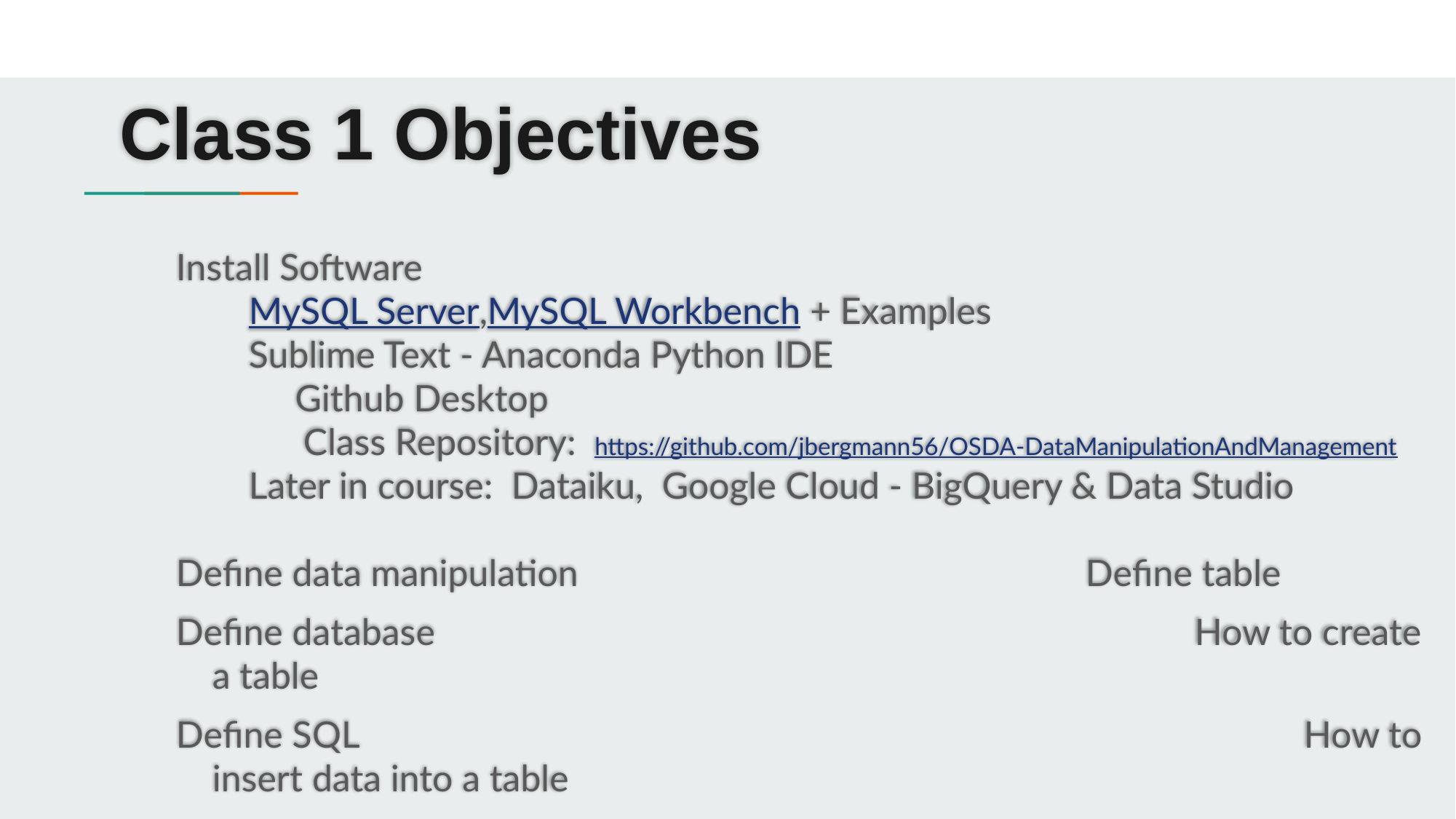

# Class 1 Objectives
Install Software
MySQL Server,MySQL Workbench + Examples
Sublime Text - Anaconda Python IDE
     Github Desktop
Class Repository:  https://github.com/jbergmann56/OSDA-DataManipulationAndManagement
Later in course:  Dataiku,  Google Cloud - BigQuery & Data Studio

Define data manipulation					Define table
Define database							How to create a table
Define SQL									How to insert data into a table
Define ETL									Define common data types